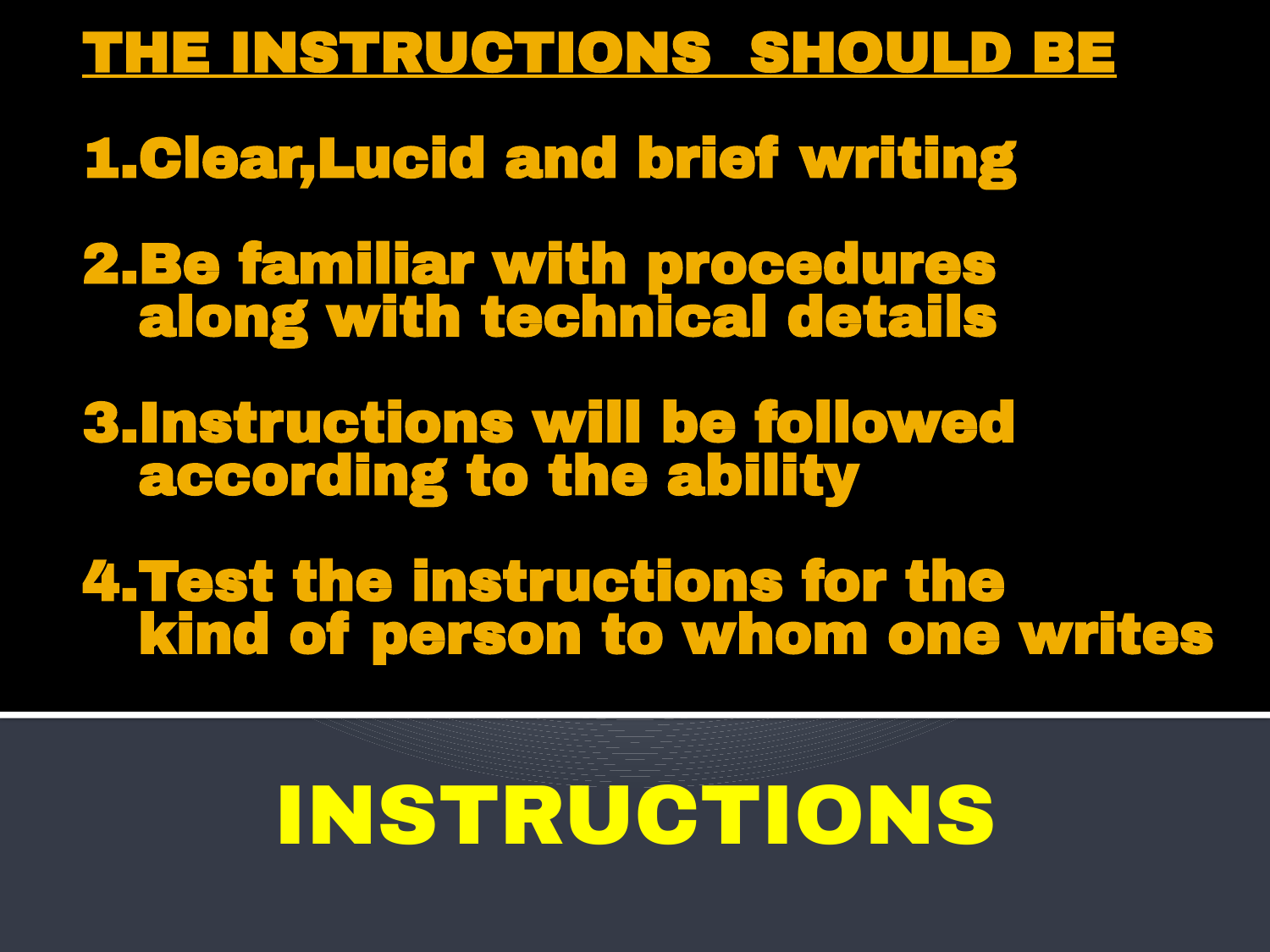

# THE INSTRUCTIONS  SHOULD BE 1.Clear,Lucid and brief writing 2.Be familiar with procedures along with technical details 3.Instructions will be followed according to the ability 4.Test the instructions for the kind of person to whom one writes
INSTRUCTIONS